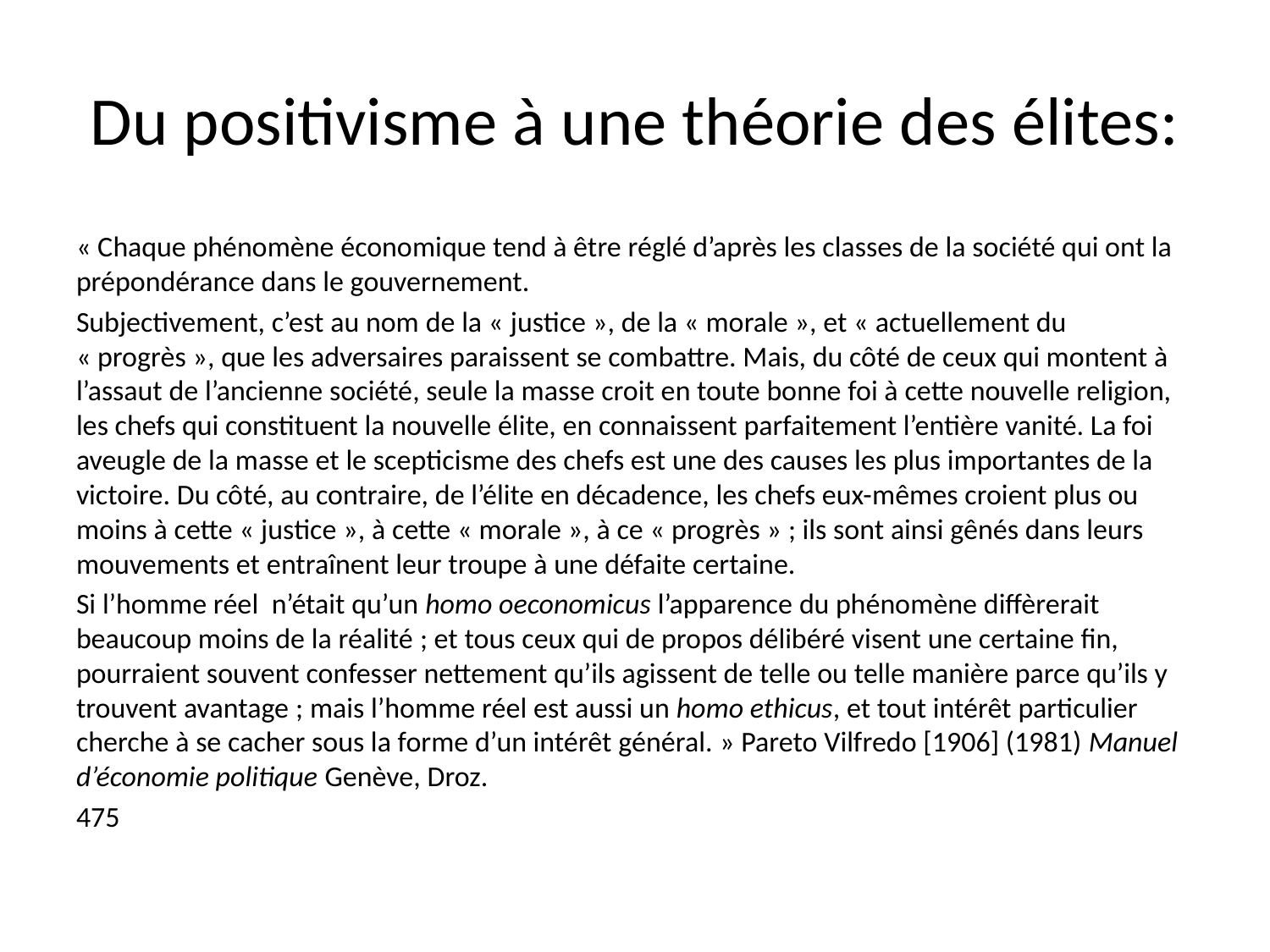

# Du positivisme à une théorie des élites:
« Chaque phénomène économique tend à être réglé d’après les classes de la société qui ont la prépondérance dans le gouvernement.
Subjectivement, c’est au nom de la « justice », de la « morale », et « actuellement du « progrès », que les adversaires paraissent se combattre. Mais, du côté de ceux qui montent à l’assaut de l’ancienne société, seule la masse croit en toute bonne foi à cette nouvelle religion, les chefs qui constituent la nouvelle élite, en connaissent parfaitement l’entière vanité. La foi aveugle de la masse et le scepticisme des chefs est une des causes les plus importantes de la victoire. Du côté, au contraire, de l’élite en décadence, les chefs eux-mêmes croient plus ou moins à cette « justice », à cette « morale », à ce « progrès » ; ils sont ainsi gênés dans leurs mouvements et entraînent leur troupe à une défaite certaine.
Si l’homme réel  n’était qu’un homo oeconomicus l’apparence du phénomène diffèrerait beaucoup moins de la réalité ; et tous ceux qui de propos délibéré visent une certaine fin, pourraient souvent confesser nettement qu’ils agissent de telle ou telle manière parce qu’ils y trouvent avantage ; mais l’homme réel est aussi un homo ethicus, et tout intérêt particulier cherche à se cacher sous la forme d’un intérêt général. » Pareto Vilfredo [1906] (1981) Manuel d’économie politique Genève, Droz.
475